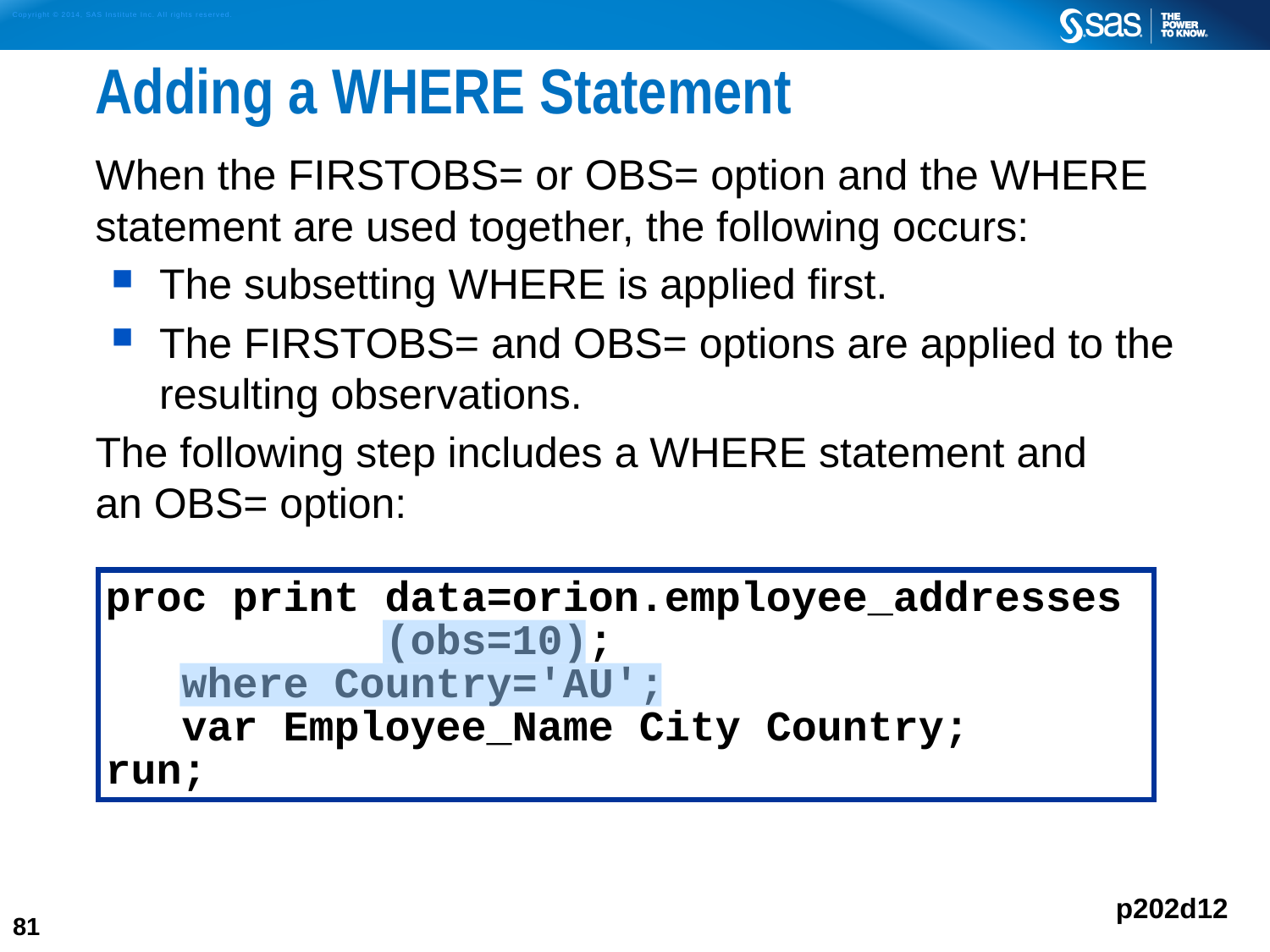

# Adding a WHERE Statement
When the FIRSTOBS= or OBS= option and the WHERE statement are used together, the following occurs:
The subsetting WHERE is applied first.
The FIRSTOBS= and OBS= options are applied to the resulting observations.
The following step includes a WHERE statement and
an OBS= option:

proc print data=orion.employee_addresses
           (obs=10);
   where Country='AU';
   var Employee_Name City Country;
run;

p202d12
81